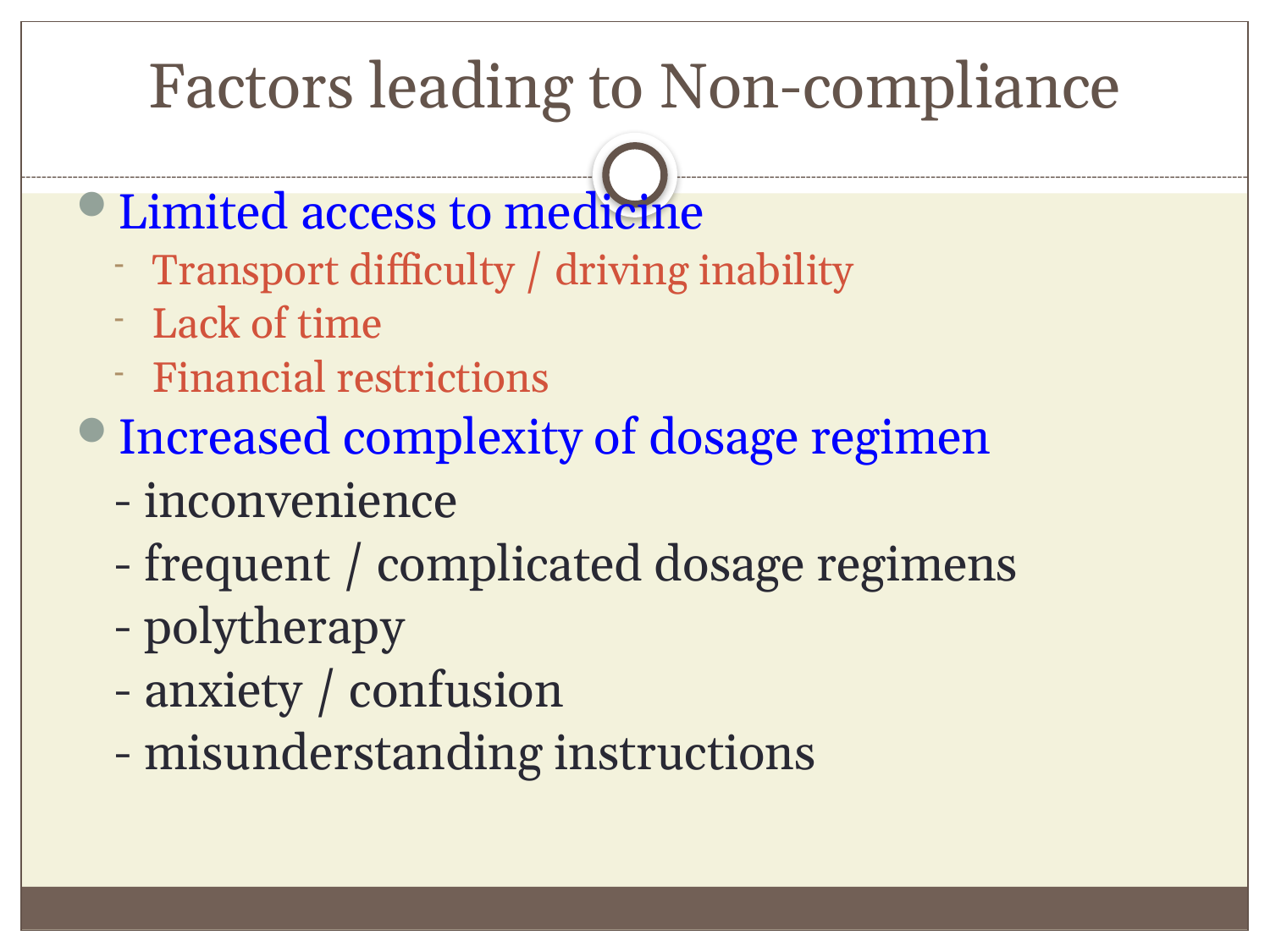

# Factors leading to Non-compliance
Limited access to medicine
Transport difficulty / driving inability
Lack of time
Financial restrictions
Increased complexity of dosage regimen
	- inconvenience
	- frequent / complicated dosage regimens
	- polytherapy
	- anxiety / confusion
	- misunderstanding instructions